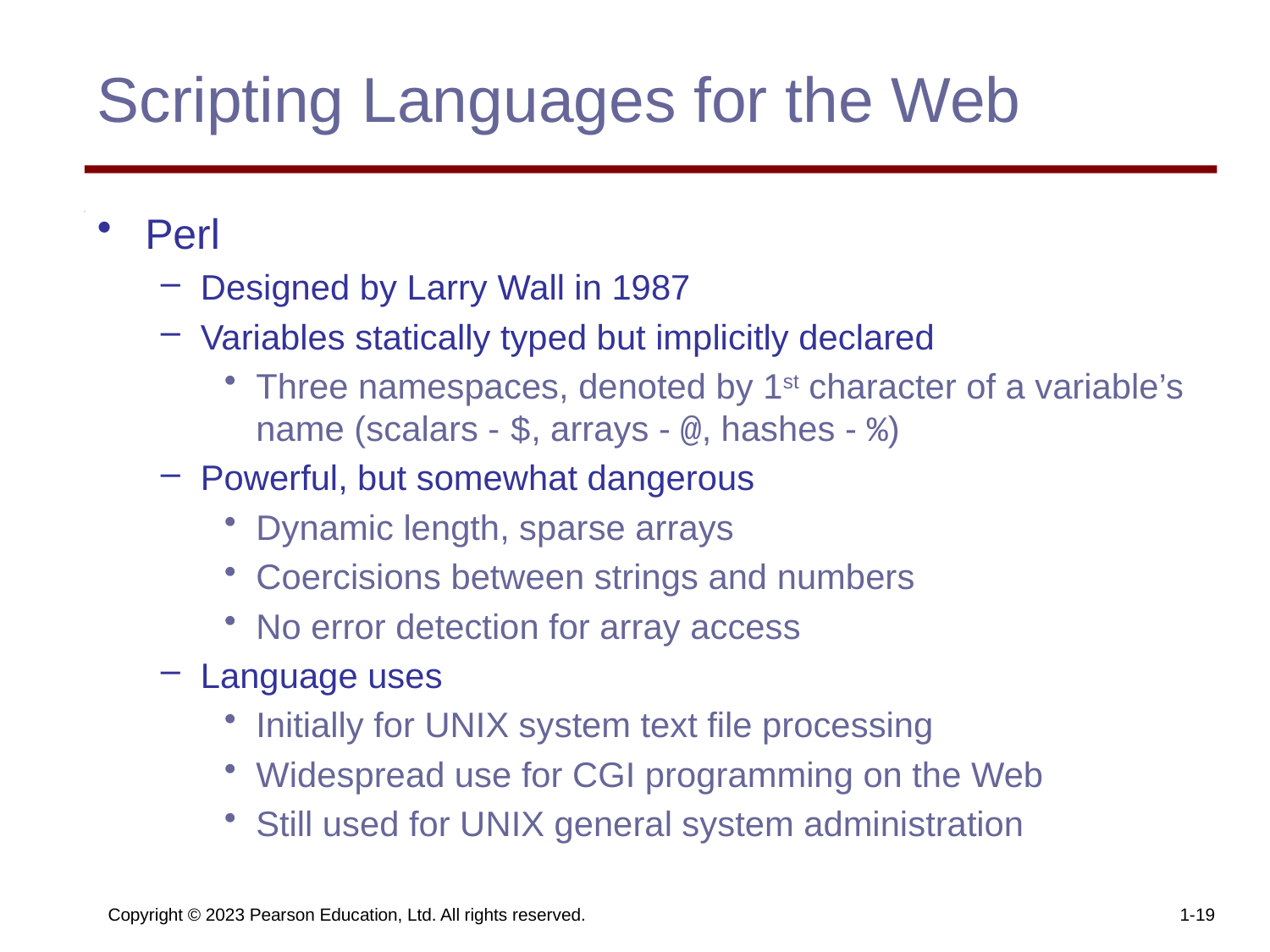

# Scripting Languages for the Web
Perl
Designed by Larry Wall in 1987
Variables statically typed but implicitly declared
Three namespaces, denoted by 1st character of a variable’s name (scalars - $, arrays - @, hashes - %)
Powerful, but somewhat dangerous
Dynamic length, sparse arrays
Coercisions between strings and numbers
No error detection for array access
Language uses
Initially for UNIX system text file processing
Widespread use for CGI programming on the Web
Still used for UNIX general system administration
Copyright © 2023 Pearson Education, Ltd. All rights reserved.
1-19